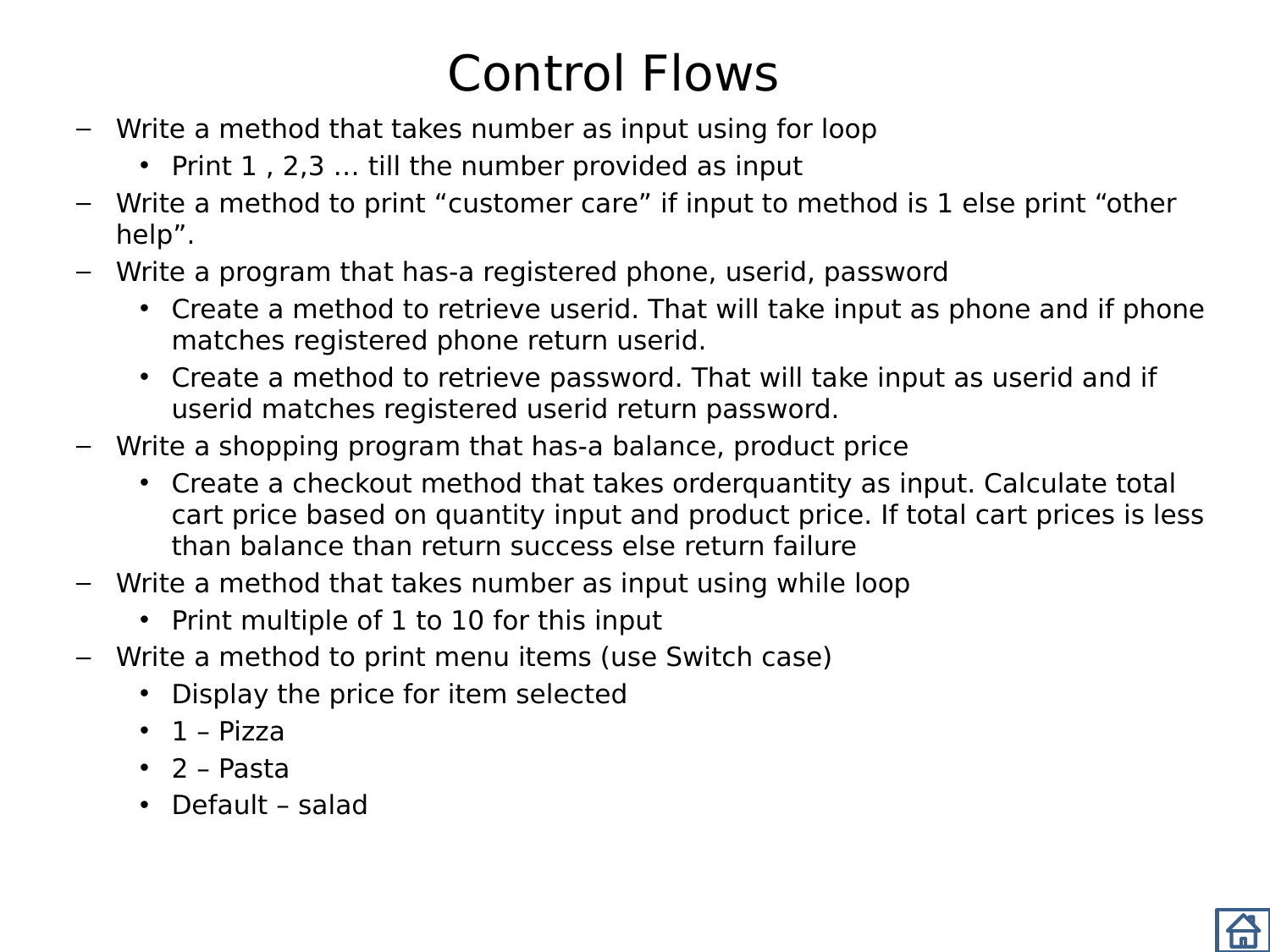

# Control Flows
Write a method that takes number as input using for loop
Print 1 , 2,3 … till the number provided as input
Write a method to print “customer care” if input to method is 1 else print “other help”.
Write a program that has-a registered phone, userid, password
Create a method to retrieve userid. That will take input as phone and if phone matches registered phone return userid.
Create a method to retrieve password. That will take input as userid and if userid matches registered userid return password.
Write a shopping program that has-a balance, product price
Create a checkout method that takes orderquantity as input. Calculate total cart price based on quantity input and product price. If total cart prices is less than balance than return success else return failure
Write a method that takes number as input using while loop
Print multiple of 1 to 10 for this input
Write a method to print menu items (use Switch case)
Display the price for item selected
1 – Pizza
2 – Pasta
Default – salad